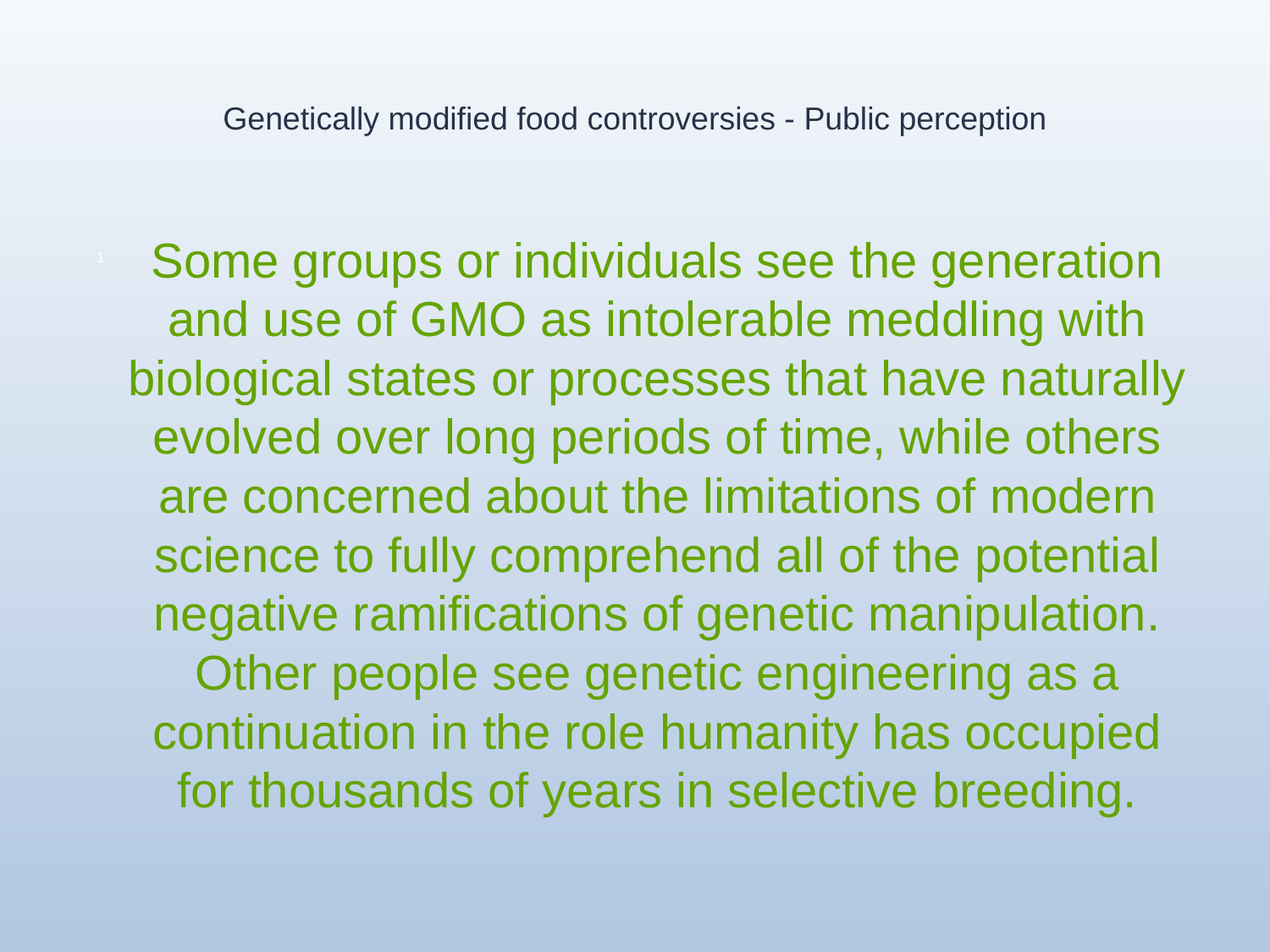

# Genetically modified food controversies - Public perception
Some groups or individuals see the generation and use of GMO as intolerable meddling with biological states or processes that have naturally evolved over long periods of time, while others are concerned about the limitations of modern science to fully comprehend all of the potential negative ramifications of genetic manipulation. Other people see genetic engineering as a continuation in the role humanity has occupied for thousands of years in selective breeding.